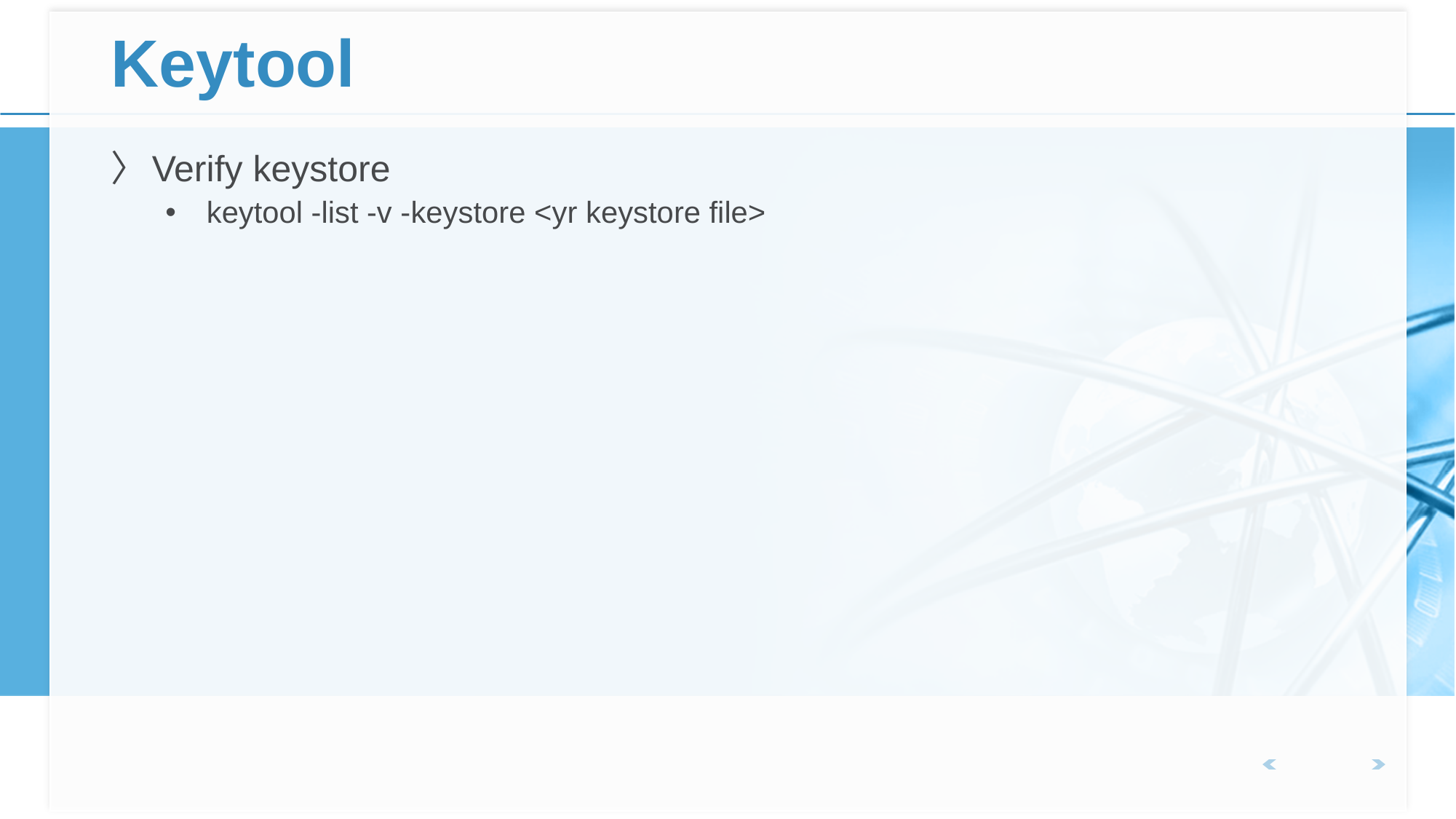

# Keytool
Verify keystore
keytool -list -v -keystore <yr keystore file>